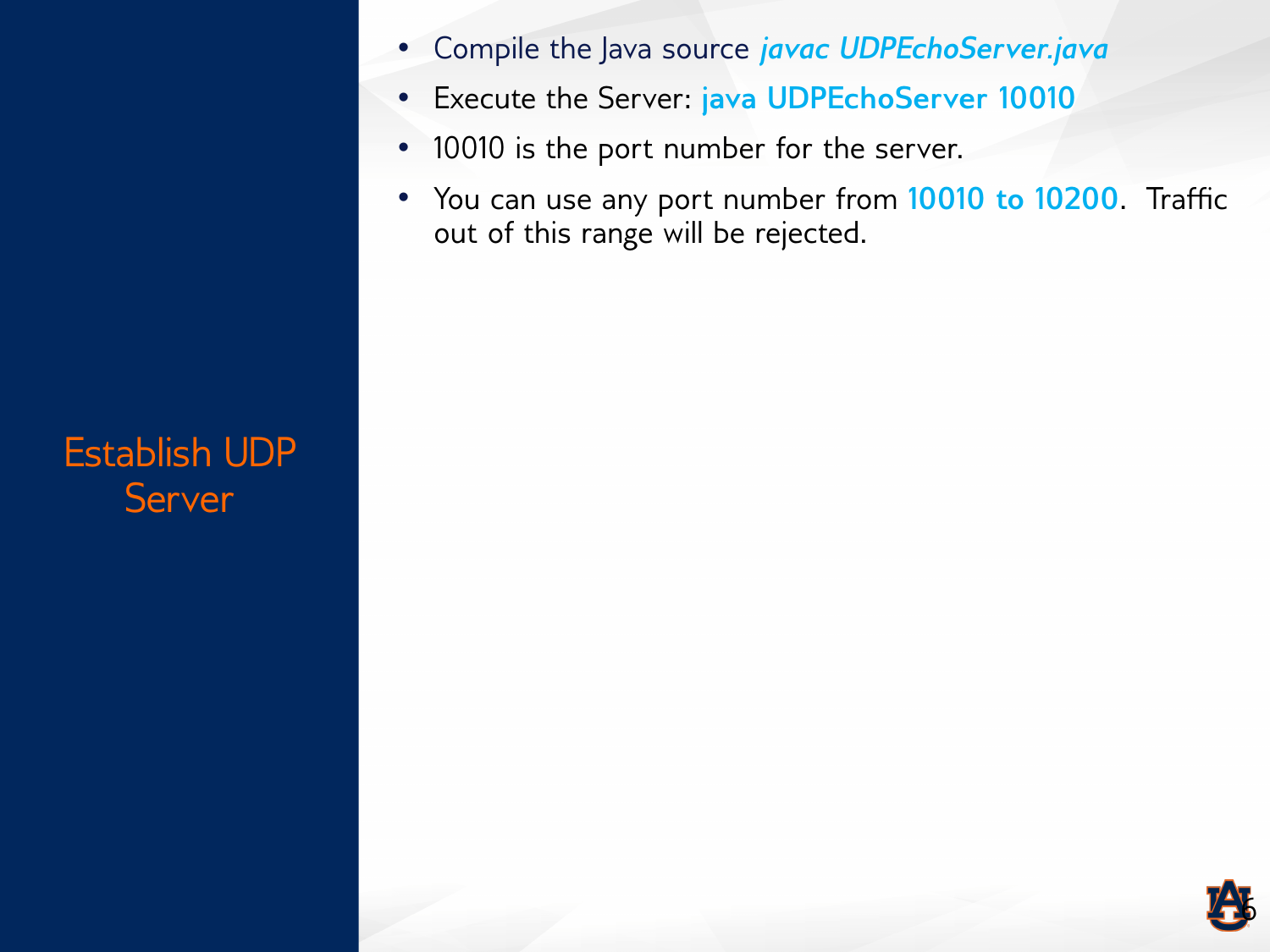

# Establish UDP Server

Compile the Java source javac UDPEchoServer.java
Execute the Server: java UDPEchoServer 10010
10010 is the port number for the server.
You can use any port number from 10010 to 10200.  Traffic out of this range will be rejected.

6